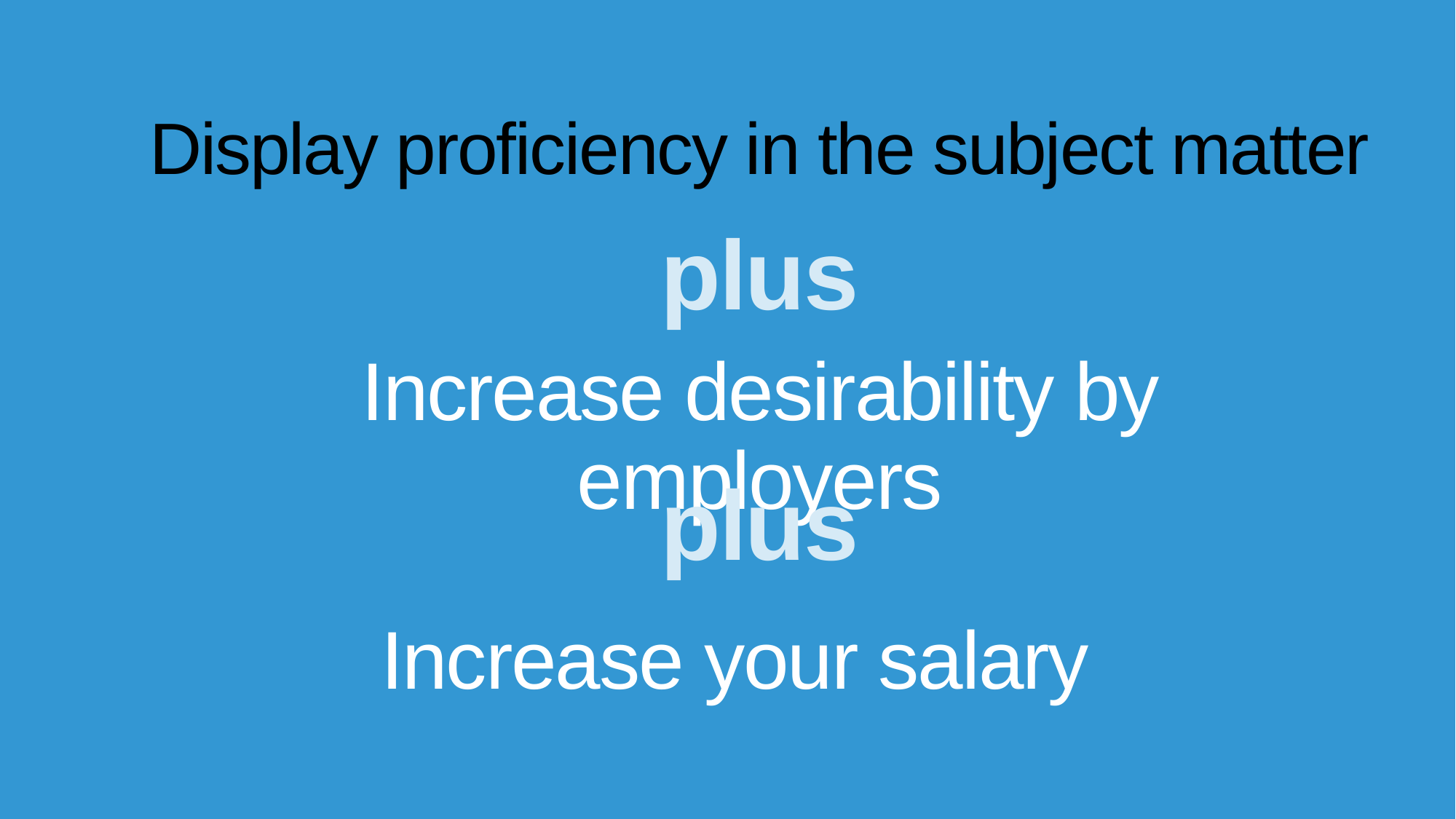

# Display proficiency in the subject matter
plus
Increase desirability by employers
plus
Increase your salary